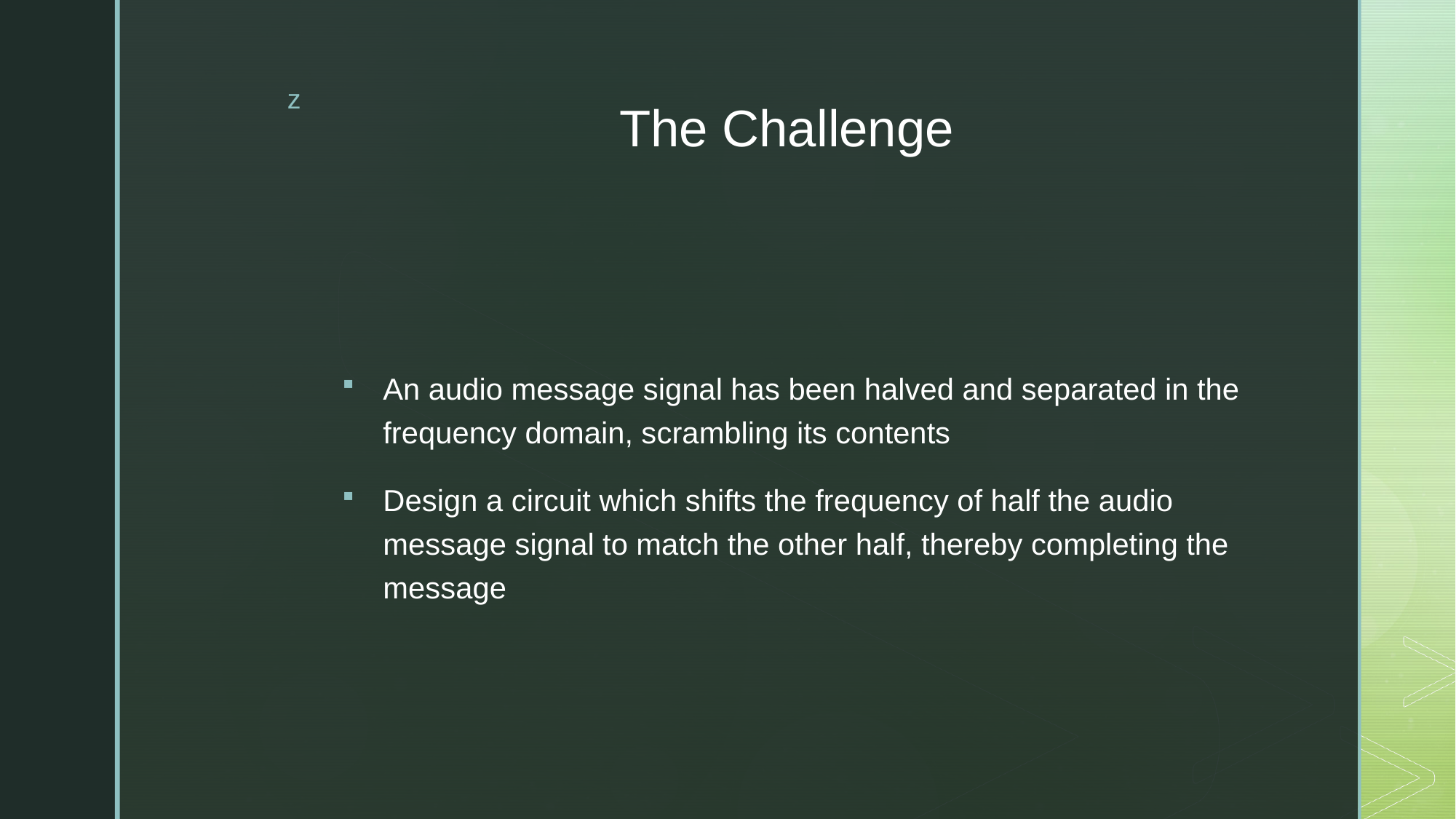

# The Challenge
An audio message signal has been halved and separated in the frequency domain, scrambling its contents
Design a circuit which shifts the frequency of half the audio message signal to match the other half, thereby completing the message